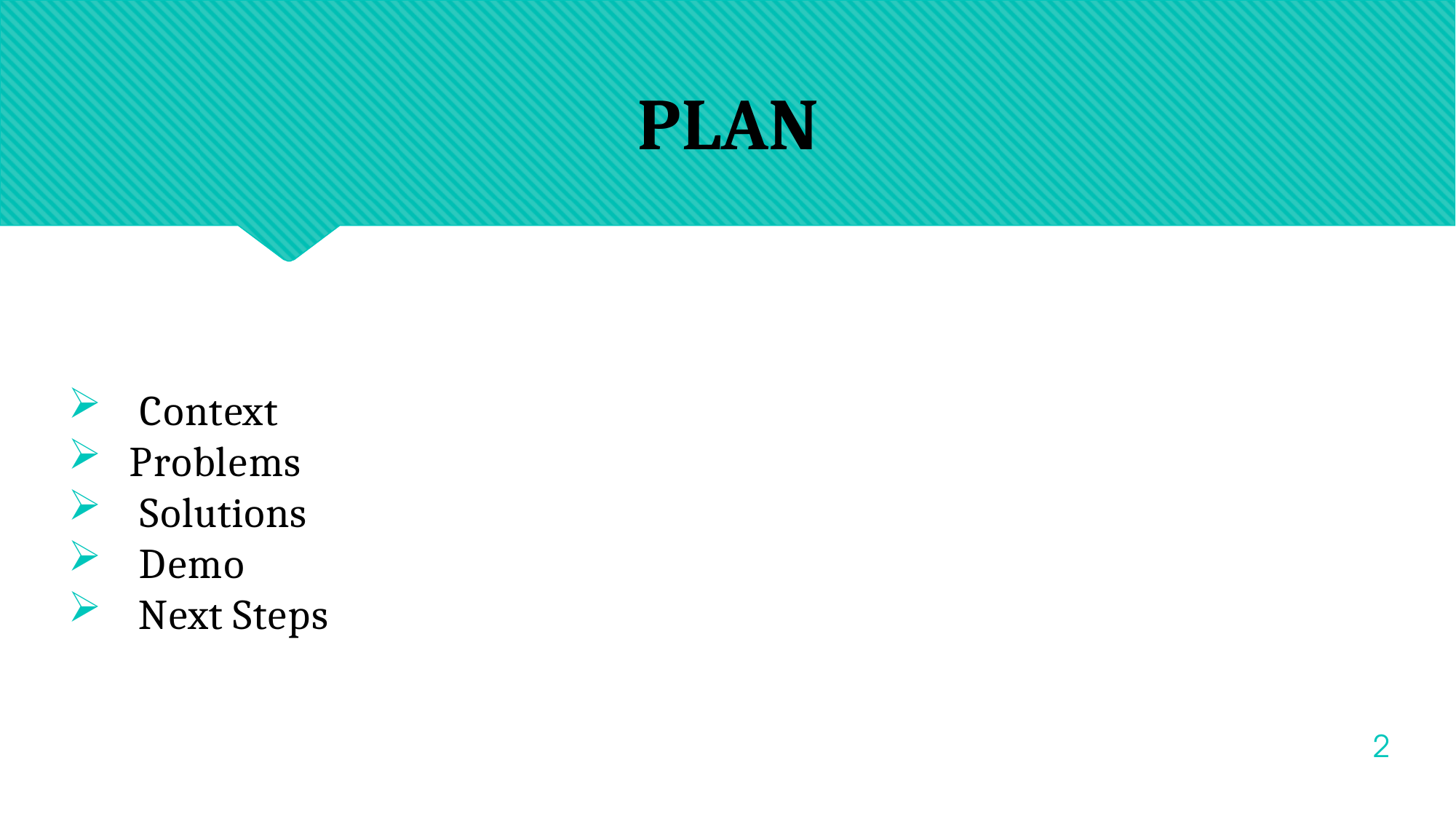

PLAN
 Context
Problems
 Solutions
 Demo
 Next Steps

2